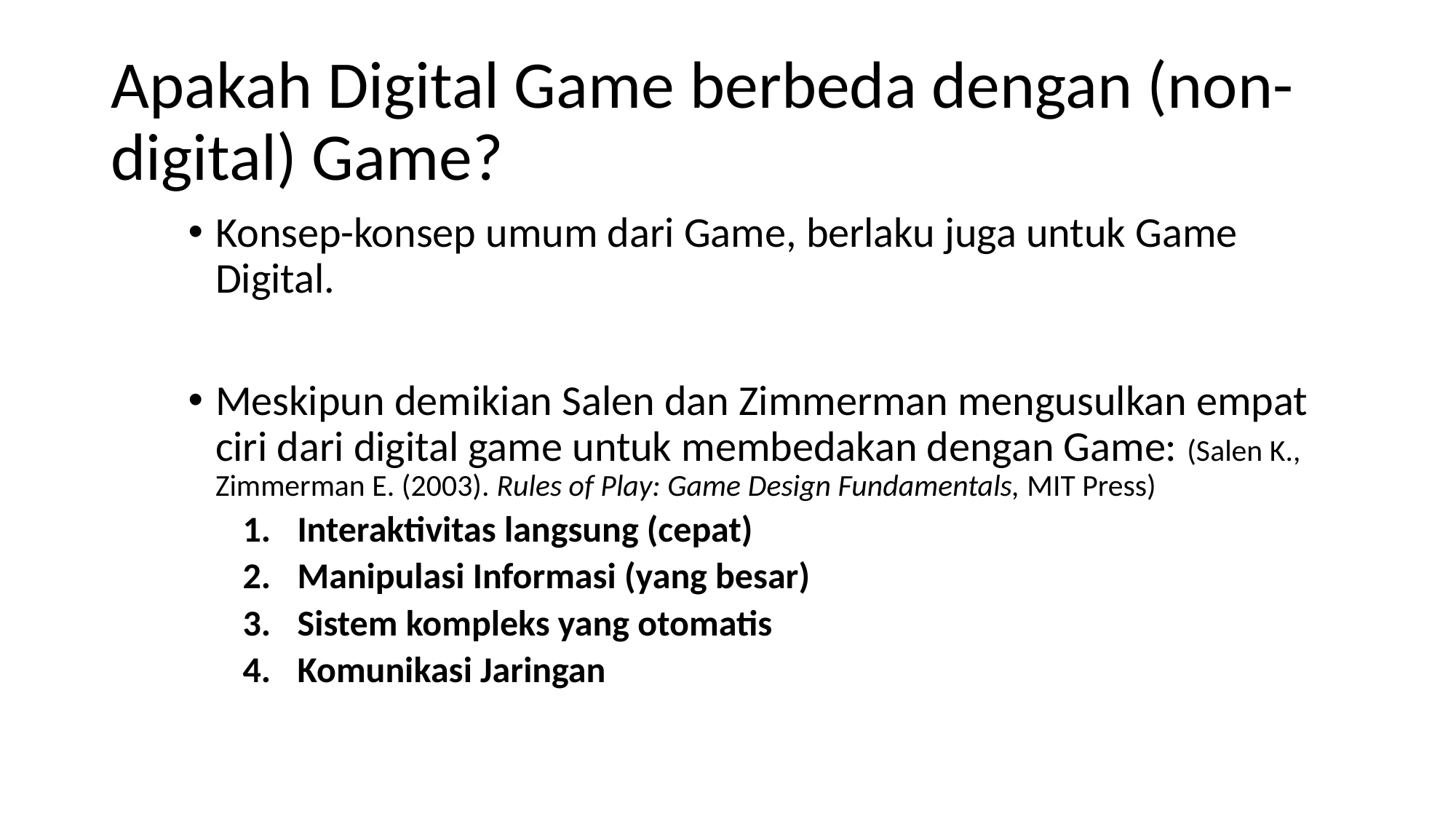

# Apakah Digital Game berbeda dengan (non-digital) Game?
Konsep-konsep umum dari Game, berlaku juga untuk Game Digital.

Meskipun demikian Salen dan Zimmerman mengusulkan empat
ciri dari digital game untuk membedakan dengan Game: (Salen K., Zimmerman E. (2003). Rules of Play: Game Design Fundamentals, MIT Press)
Interaktivitas langsung (cepat)
Manipulasi Informasi (yang besar)
Sistem kompleks yang otomatis
Komunikasi Jaringan